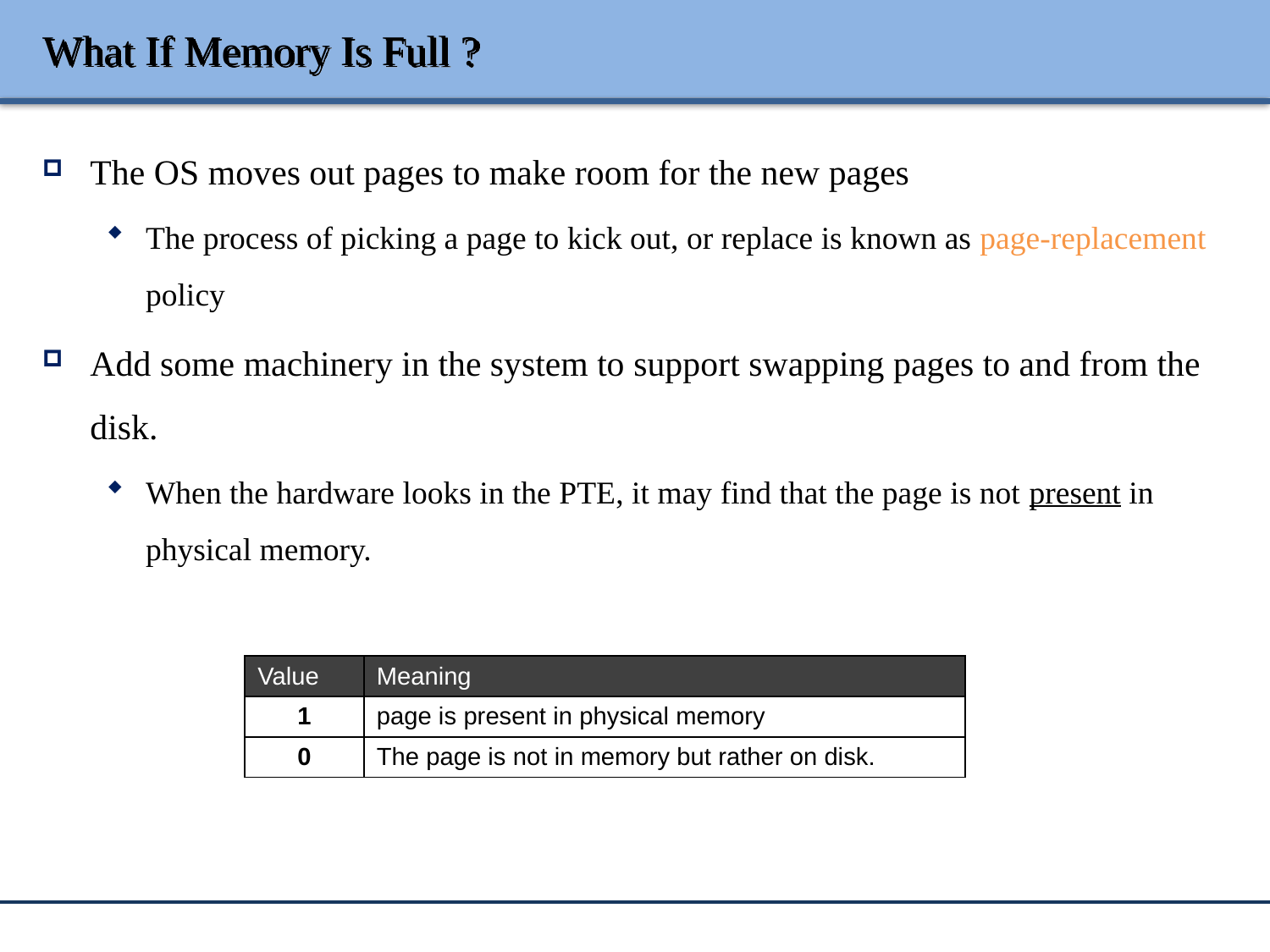

# What If Memory Is Full ?
The OS moves out pages to make room for the new pages
The process of picking a page to kick out, or replace is known as page-replacement policy
Add some machinery in the system to support swapping pages to and from the disk.
When the hardware looks in the PTE, it may find that the page is not present in physical memory.

| Value | Meaning |
| --- | --- |
| 1 | page is present in physical memory |
| 0 | The page is not in memory but rather on disk. |